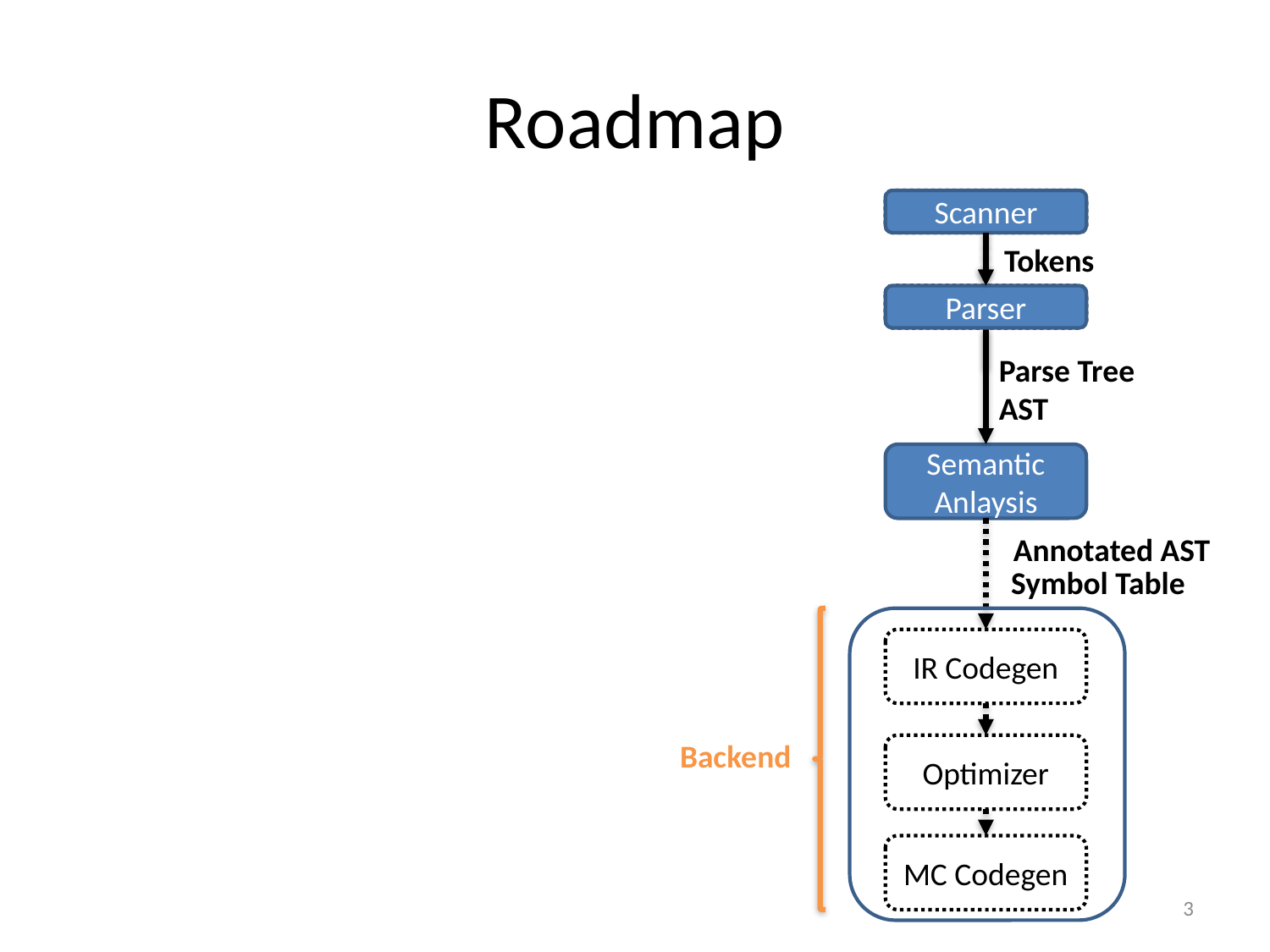

# Roadmap
Scanner
Scanner
Tokens
Parser
Parser
Parse Tree
AST
Semantic Anlaysis
Annotated AST
Symbol Table

IR Codegen
Backend
Optimizer
MC Codegen
3